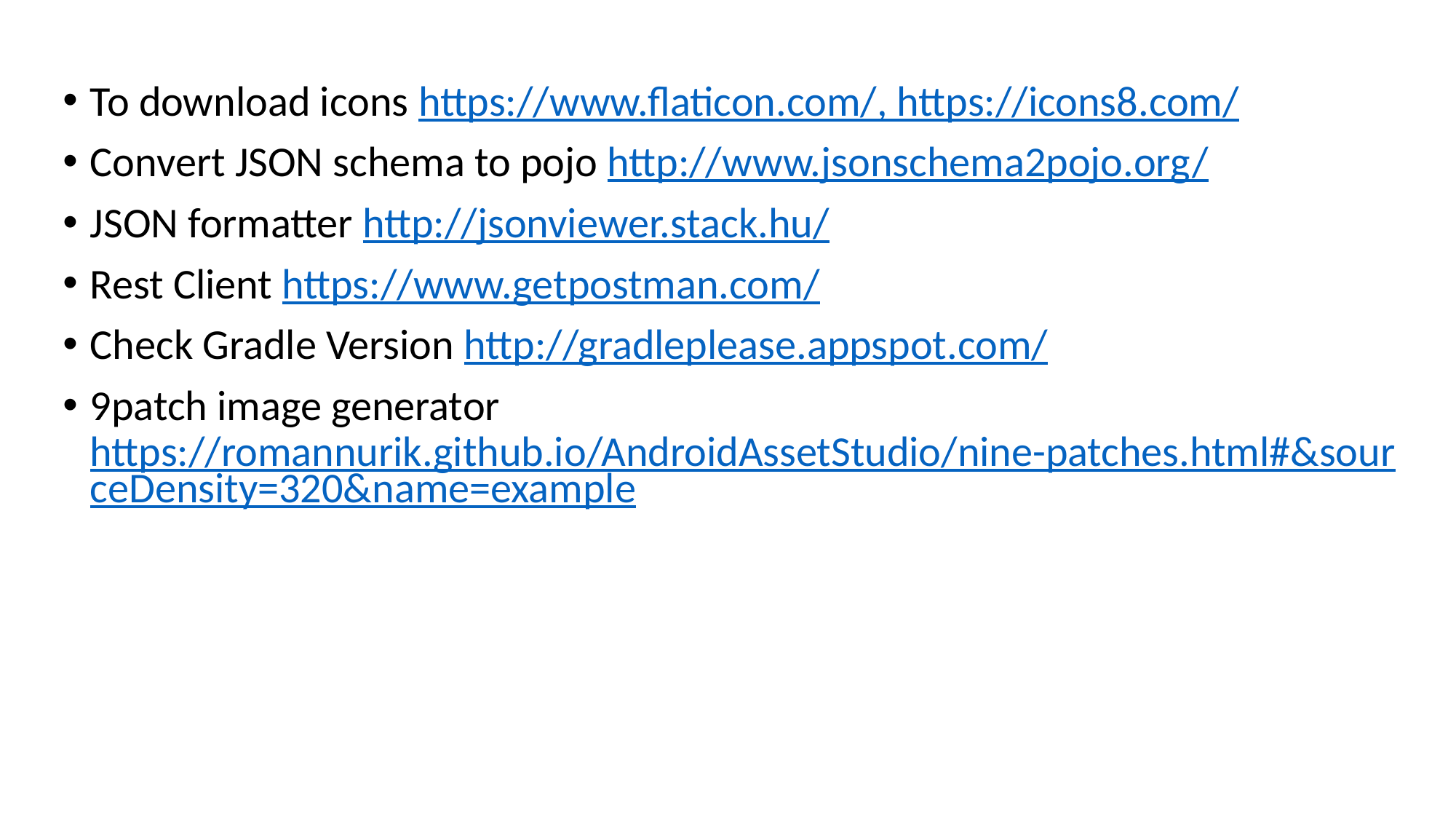

To download icons https://www.flaticon.com/, https://icons8.com/
Convert JSON schema to pojo http://www.jsonschema2pojo.org/
JSON formatter http://jsonviewer.stack.hu/
Rest Client https://www.getpostman.com/
Check Gradle Version http://gradleplease.appspot.com/
9patch image generator https://romannurik.github.io/AndroidAssetStudio/nine-patches.html#&sourceDensity=320&name=example